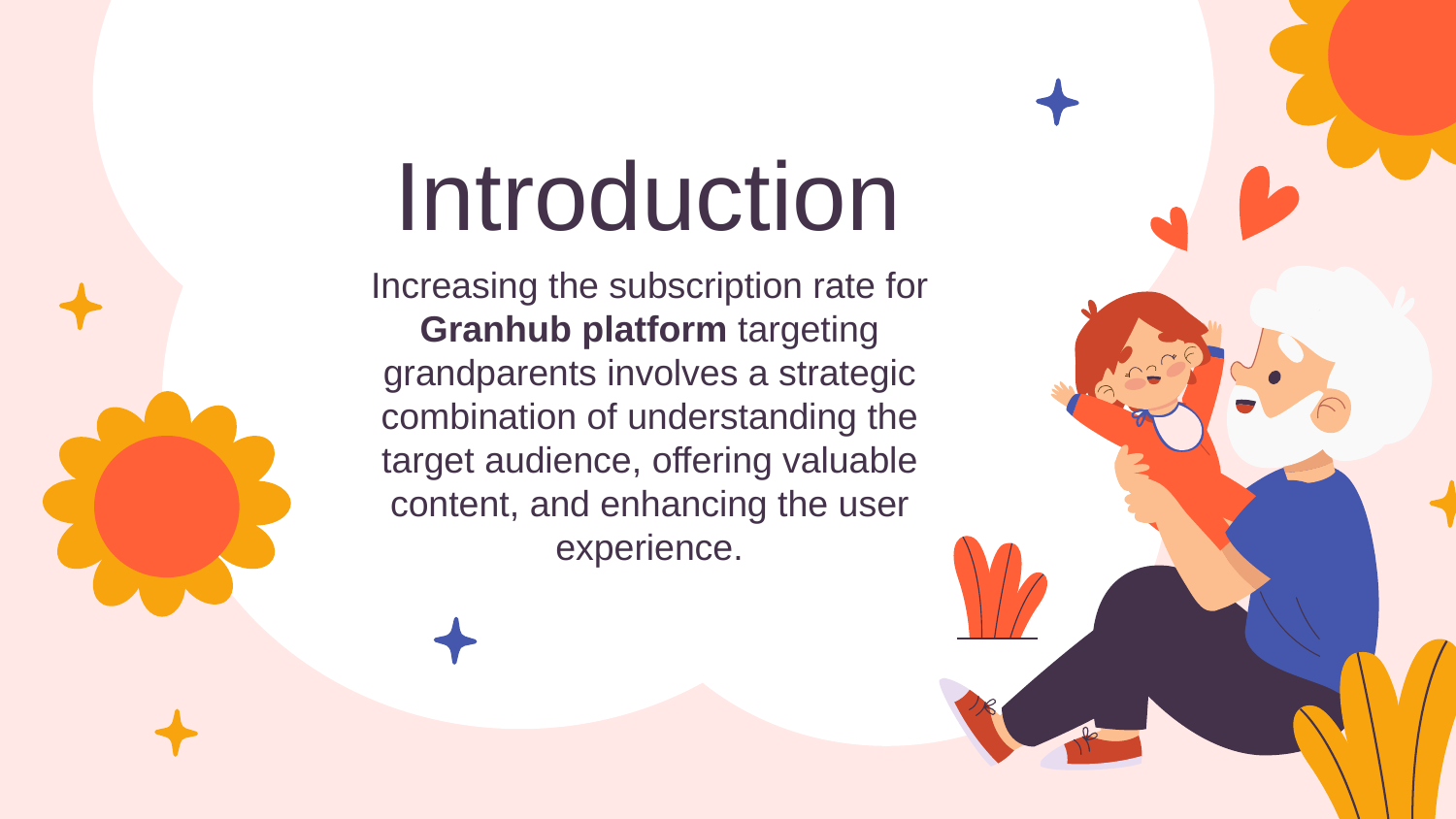

# Introduction

Increasing the subscription rate for Granhub platform targeting grandparents involves a strategic combination of understanding the target audience, offering valuable content, and enhancing the user experience.